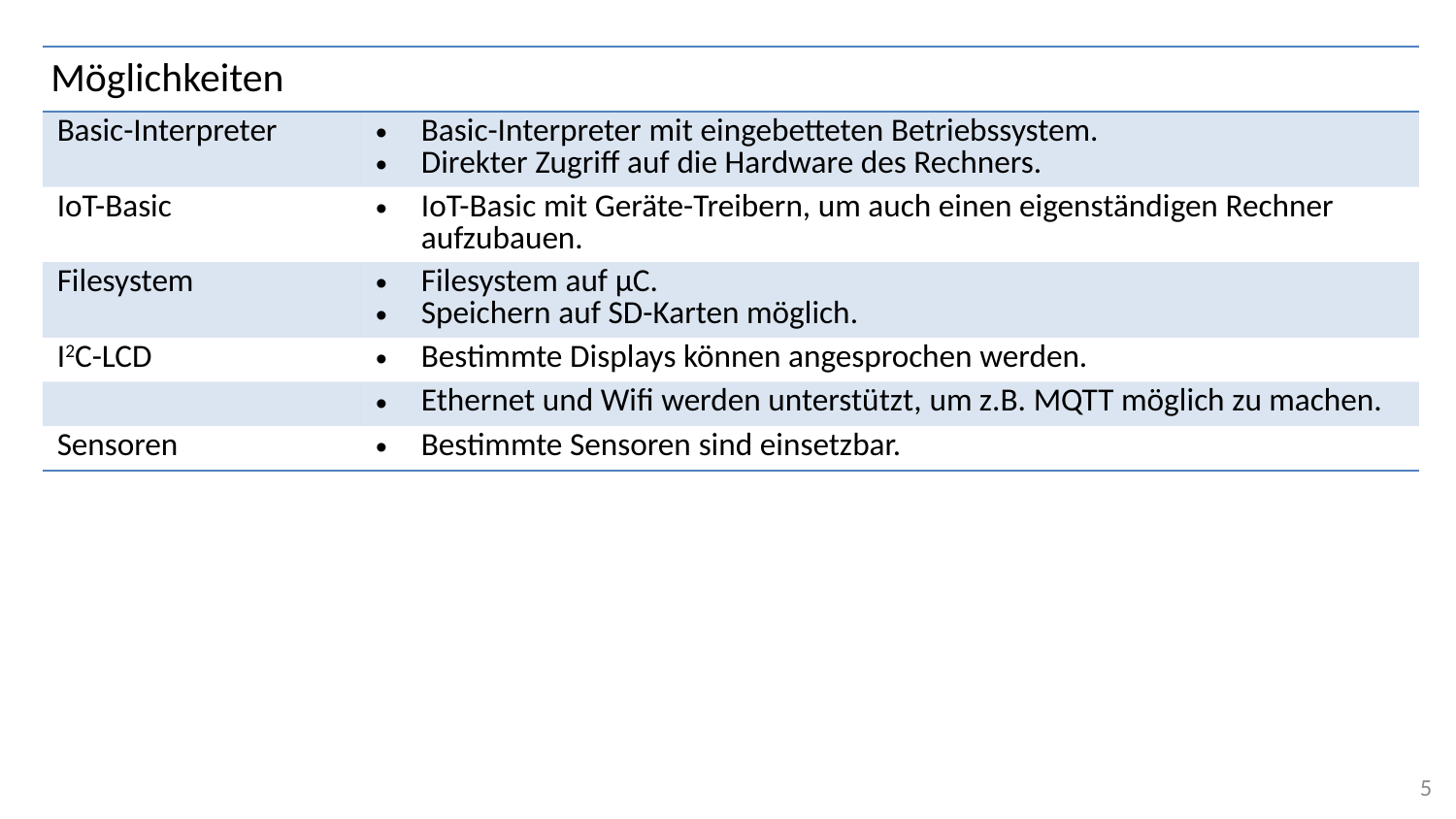

# Möglichkeiten
|  |  |
| --- | --- |
| Basic-Interpreter | Basic-Interpreter mit eingebetteten Betriebssystem. Direkter Zugriff auf die Hardware des Rechners. |
| IoT-Basic | IoT-Basic mit Geräte-Treibern, um auch einen eigenständigen Rechner aufzubauen. |
| Filesystem | Filesystem auf µC. Speichern auf SD-Karten möglich. |
| I2C-LCD | Bestimmte Displays können angesprochen werden. |
|  | Ethernet und Wifi werden unterstützt, um z.B. MQTT möglich zu machen. |
| Sensoren | Bestimmte Sensoren sind einsetzbar. |
5